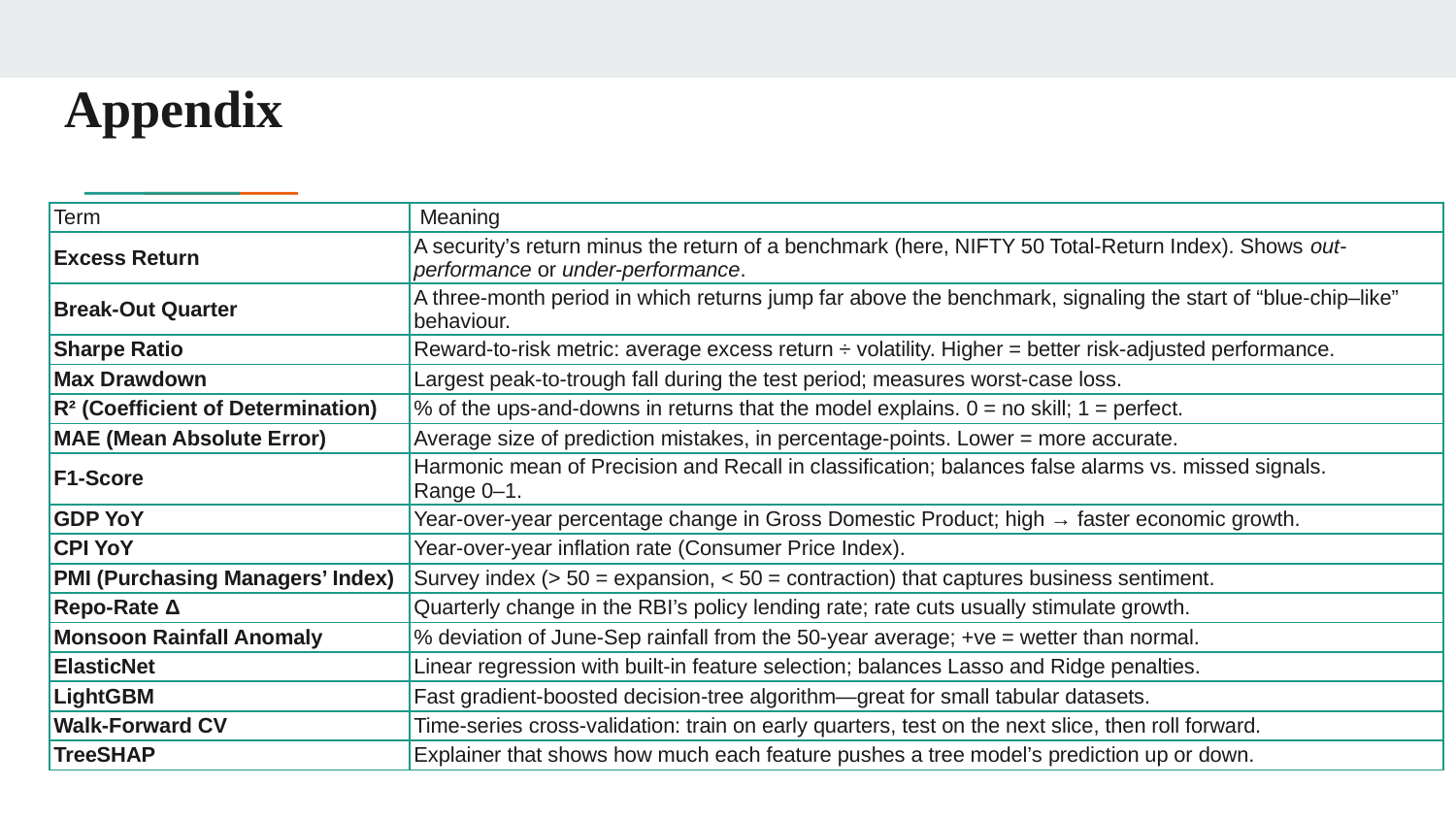

# Appendix

| Term | Meaning |
| --- | --- |
| Excess Return | A security’s return minus the return of a benchmark (here, NIFTY 50 Total-Return Index). Shows out-performance or under-performance. |
| Break-Out Quarter | A three-month period in which returns jump far above the benchmark, signaling the start of “blue-chip–like” behaviour. |
| Sharpe Ratio | Reward-to-risk metric: average excess return ÷ volatility. Higher = better risk-adjusted performance. |
| Max Drawdown | Largest peak-to-trough fall during the test period; measures worst-case loss. |
| R² (Coefficient of Determination) | % of the ups-and-downs in returns that the model explains. 0 = no skill; 1 = perfect. |
| MAE (Mean Absolute Error) | Average size of prediction mistakes, in percentage-points. Lower = more accurate. |
| F1-Score | Harmonic mean of Precision and Recall in classification; balances false alarms vs. missed signals. Range 0–1. |
| GDP YoY | Year-over-year percentage change in Gross Domestic Product; high → faster economic growth. |
| CPI YoY | Year-over-year inflation rate (Consumer Price Index). |
| PMI (Purchasing Managers’ Index) | Survey index (> 50 = expansion, < 50 = contraction) that captures business sentiment. |
| Repo-Rate Δ | Quarterly change in the RBI’s policy lending rate; rate cuts usually stimulate growth. |
| Monsoon Rainfall Anomaly | % deviation of June-Sep rainfall from the 50-year average; +ve = wetter than normal. |
| ElasticNet | Linear regression with built-in feature selection; balances Lasso and Ridge penalties. |
| LightGBM | Fast gradient-boosted decision-tree algorithm—great for small tabular datasets. |
| Walk-Forward CV | Time-series cross-validation: train on early quarters, test on the next slice, then roll forward. |
| TreeSHAP | Explainer that shows how much each feature pushes a tree model’s prediction up or down. |